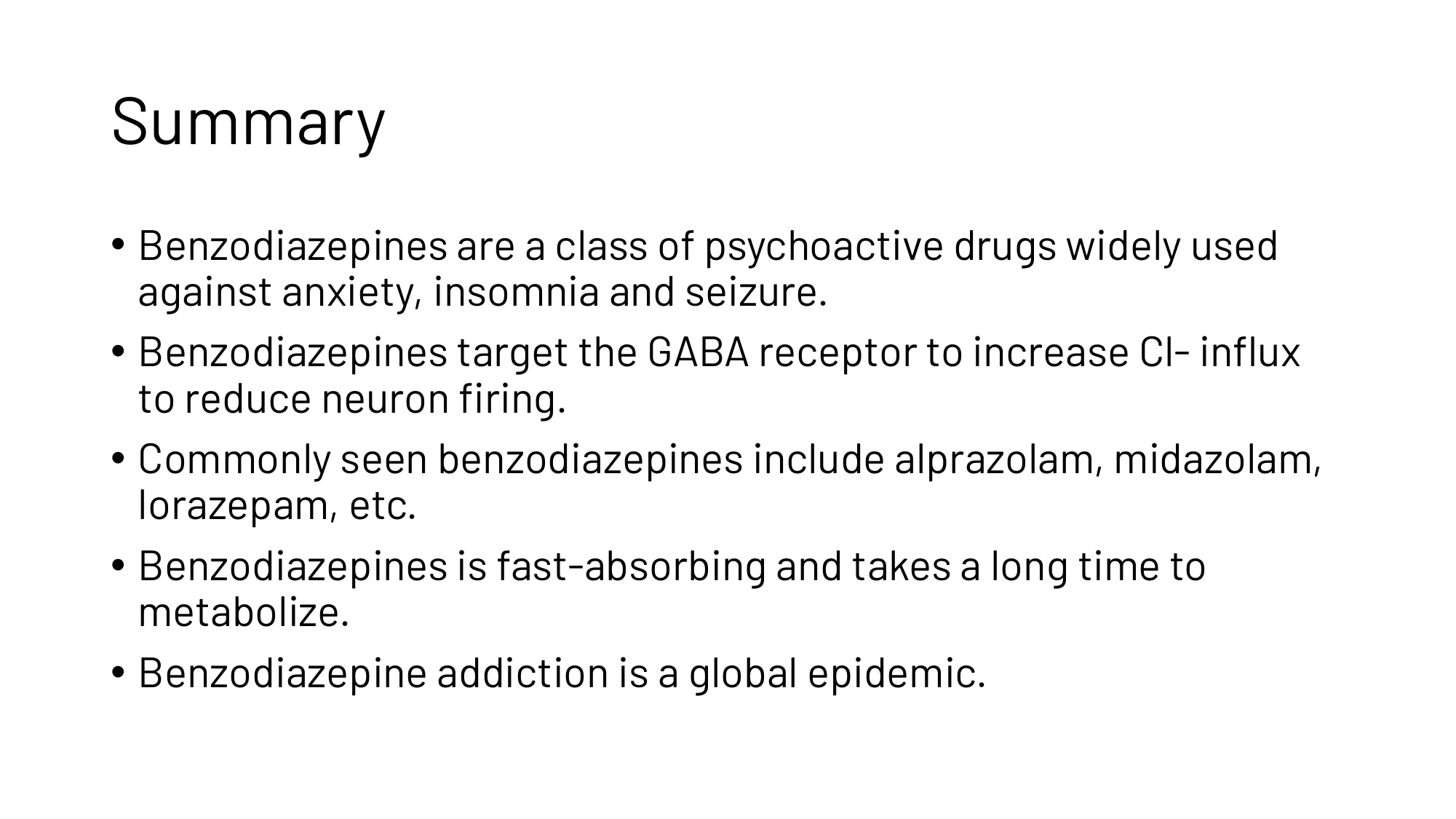

# Summary
Benzodiazepines are a class of psychoactive drugs widely used against anxiety, insomnia and seizure.
Benzodiazepines target the GABA receptor to increase Cl- influx to reduce neuron firing.
Commonly seen benzodiazepines include alprazolam, midazolam, lorazepam, etc.
Benzodiazepines is fast-absorbing and takes a long time to metabolize.
Benzodiazepine addiction is a global epidemic.